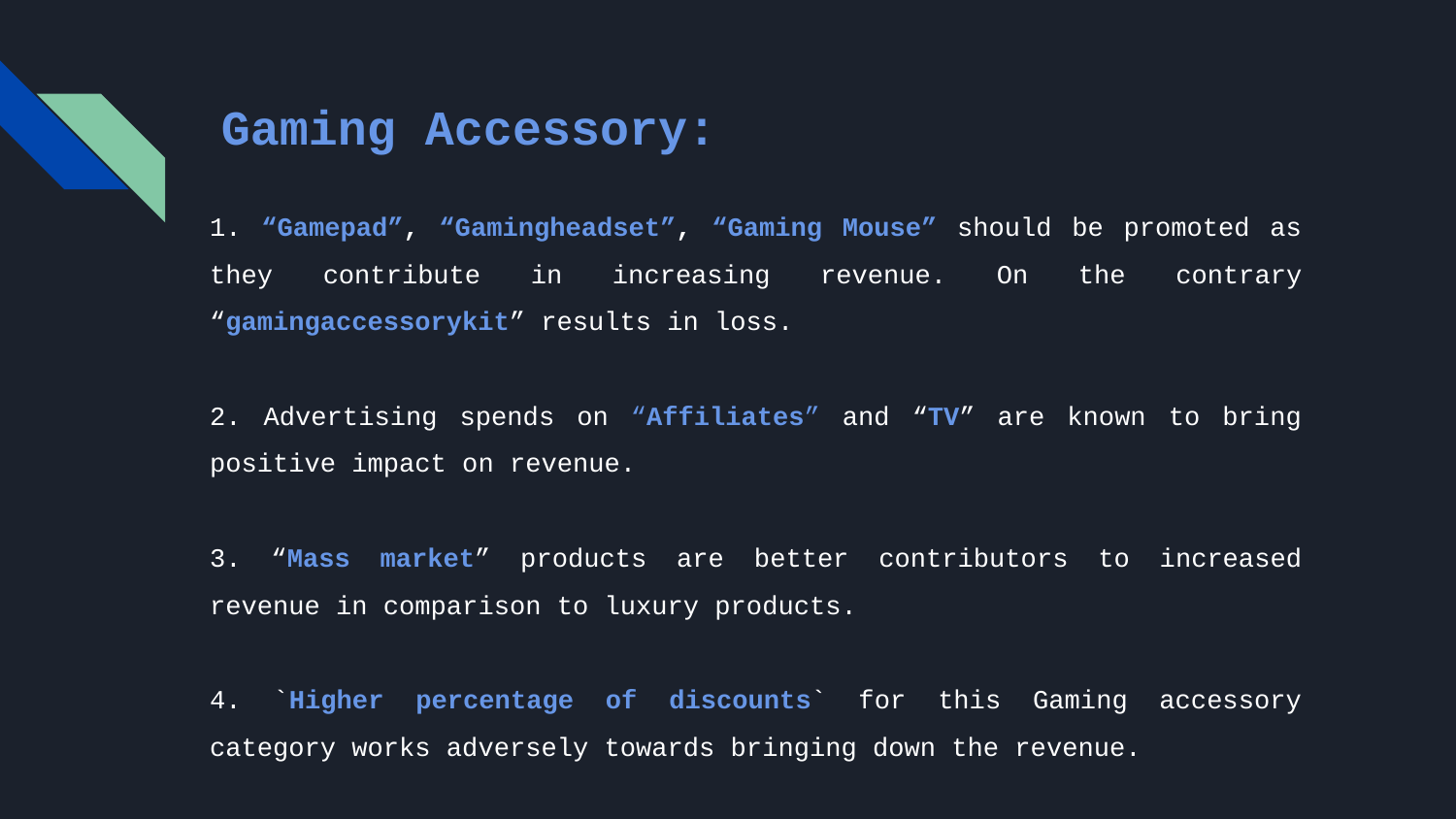

# Gaming Accessory:

1. “Gamepad”, “Gamingheadset”, “Gaming Mouse” should be promoted as they contribute in increasing revenue. On the contrary “gamingaccessorykit” results in loss.

2. Advertising spends on “Affiliates” and “TV” are known to bring positive impact on revenue.

3. “Mass market” products are better contributors to increased revenue in comparison to luxury products.

4. `Higher percentage of discounts` for this Gaming accessory category works adversely towards bringing down the revenue.